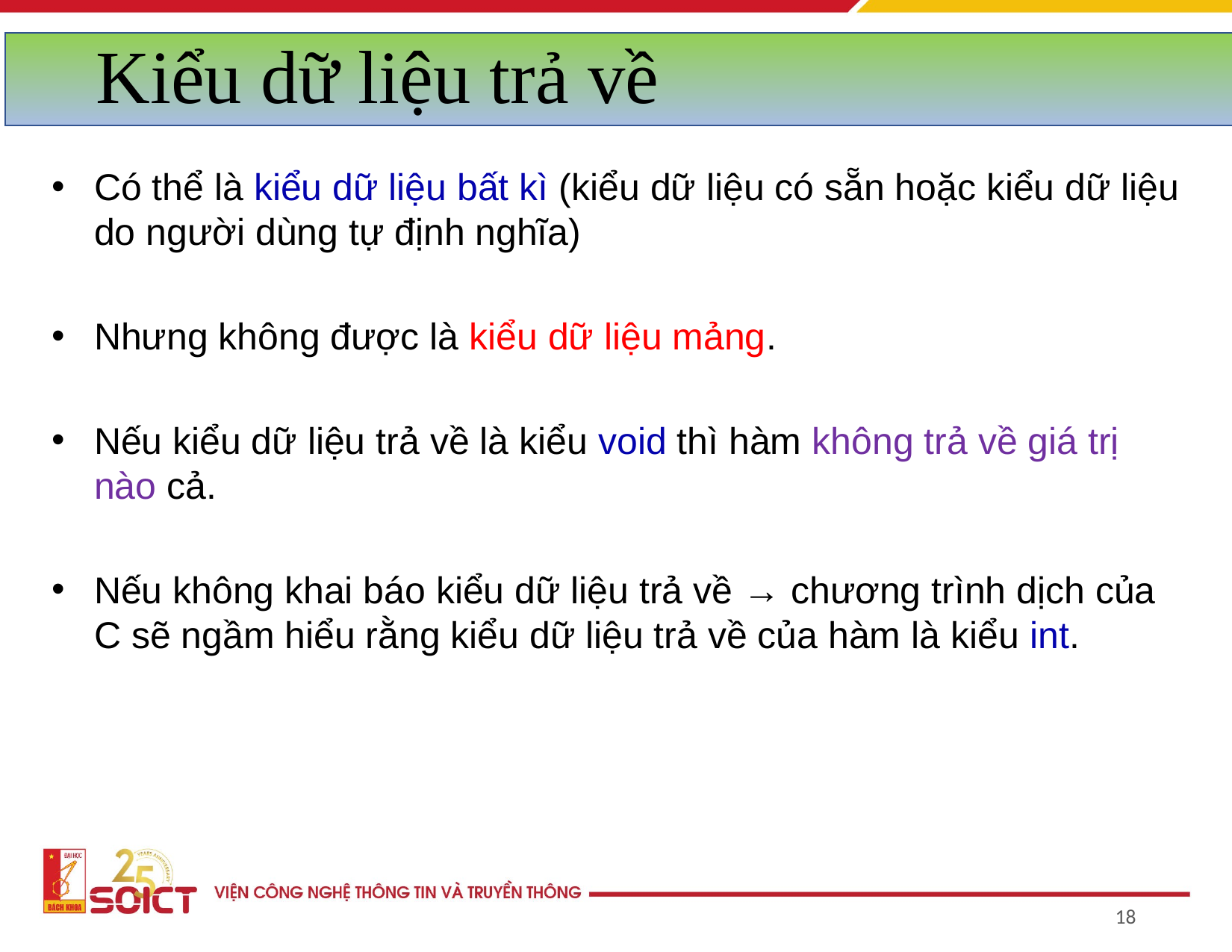

# Kiểu dữ liệu trả về

Có thể là kiểu dữ liệu bất kì (kiểu dữ liệu có sẵn hoặc kiểu dữ liệu do người dùng tự định nghĩa)

Nhưng không được là kiểu dữ liệu mảng.

Nếu kiểu dữ liệu trả về là kiểu void thì hàm không trả về giá trị nào cả.

Nếu không khai báo kiểu dữ liệu trả về → chương trình dịch của C sẽ ngầm hiểu rằng kiểu dữ liệu trả về của hàm là kiểu int.
18